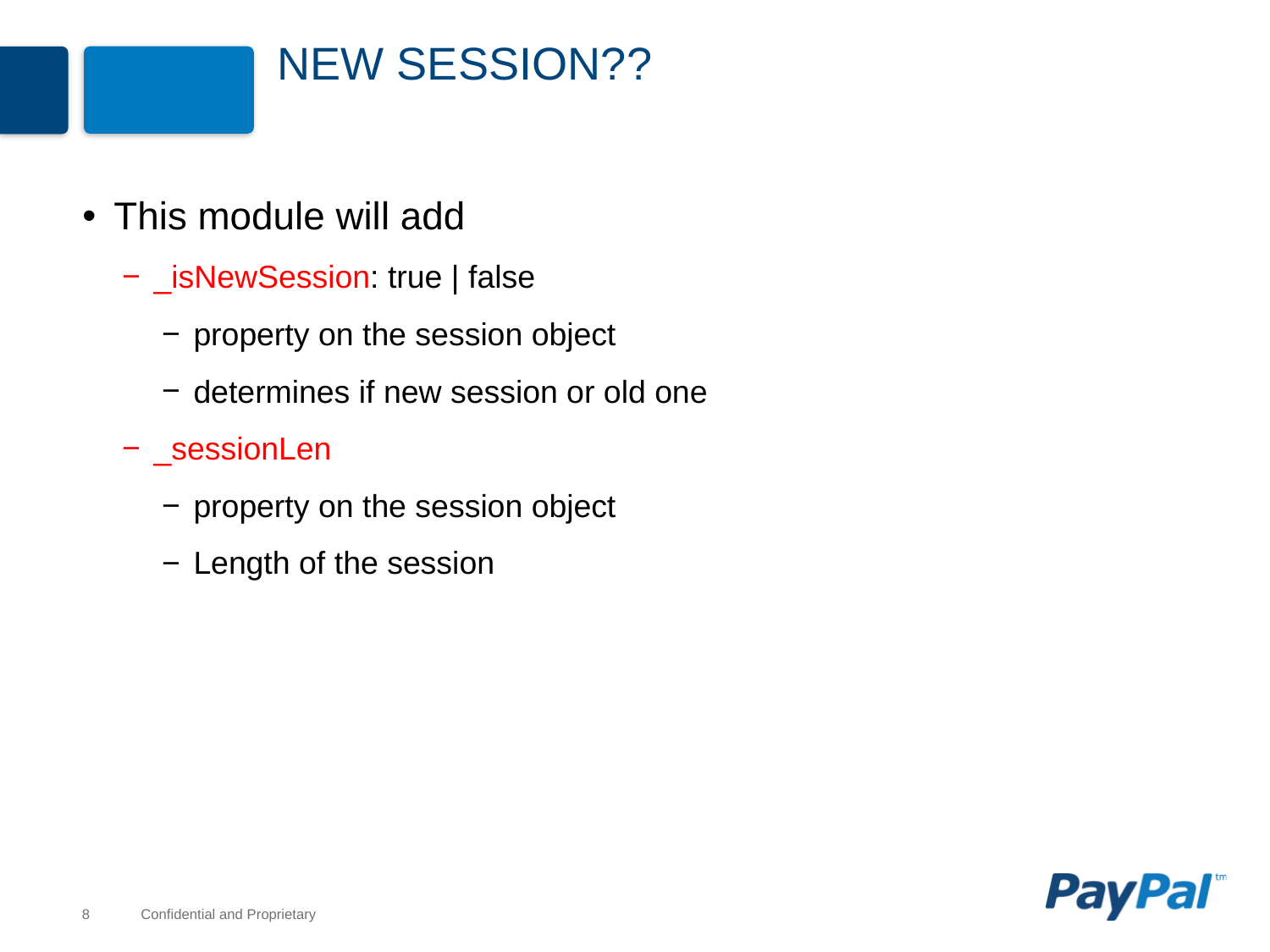

# New session??
This module will add
_isNewSession: true | false
property on the session object
determines if new session or old one
_sessionLen
property on the session object
Length of the session